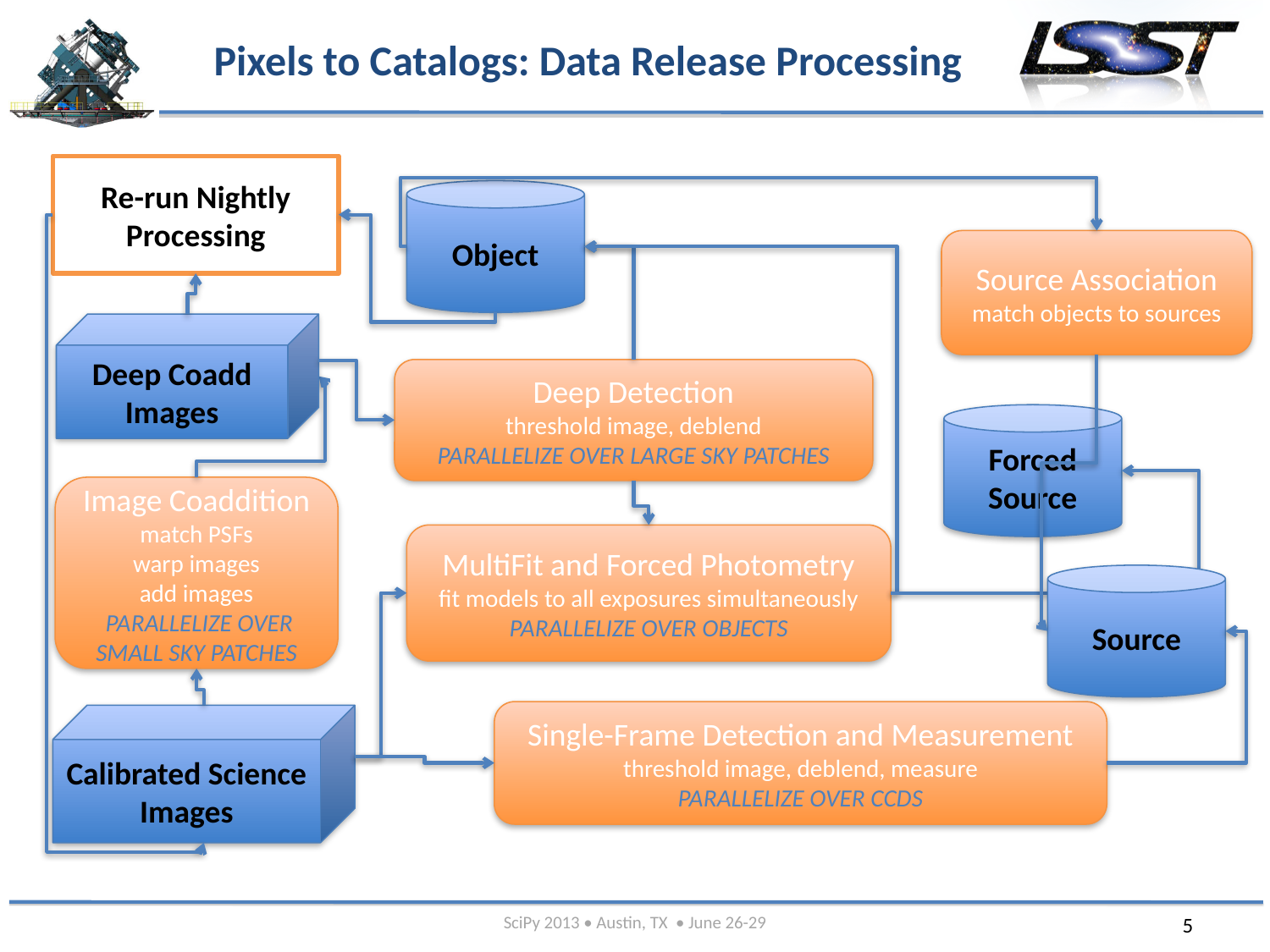

# Pixels to Catalogs: Data Release Processing
Re-run Nightly Processing
Object
Source Association
match objects to sources
Deep Coadd
Images
Deep Detection
threshold image, deblend
PARALLELIZE OVER LARGE SKY PATCHES
Forced Source
Image Coaddition
match PSFs
warp images
add images
 PARALLELIZE OVER SMALL SKY PATCHES
MultiFit and Forced Photometry
fit models to all exposures simultaneously
PARALLELIZE OVER OBJECTS
Source
Single-Frame Detection and Measurement
threshold image, deblend, measure
PARALLELIZE OVER CCDS
Calibrated Science Images